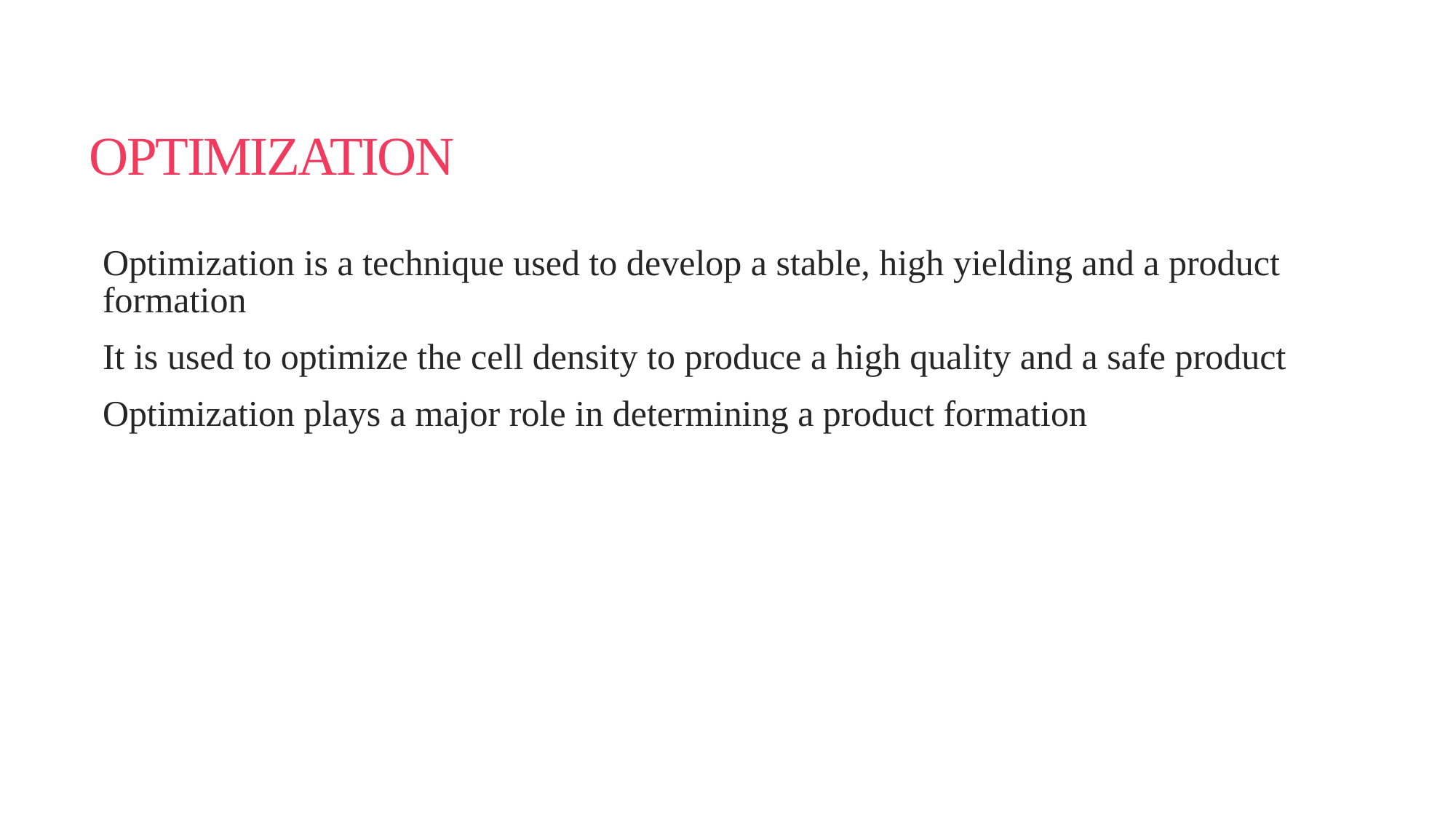

# OPTIMIZATION
Optimization is a technique used to develop a stable, high yielding and a product formation
It is used to optimize the cell density to produce a high quality and a safe product
Optimization plays a major role in determining a product formation